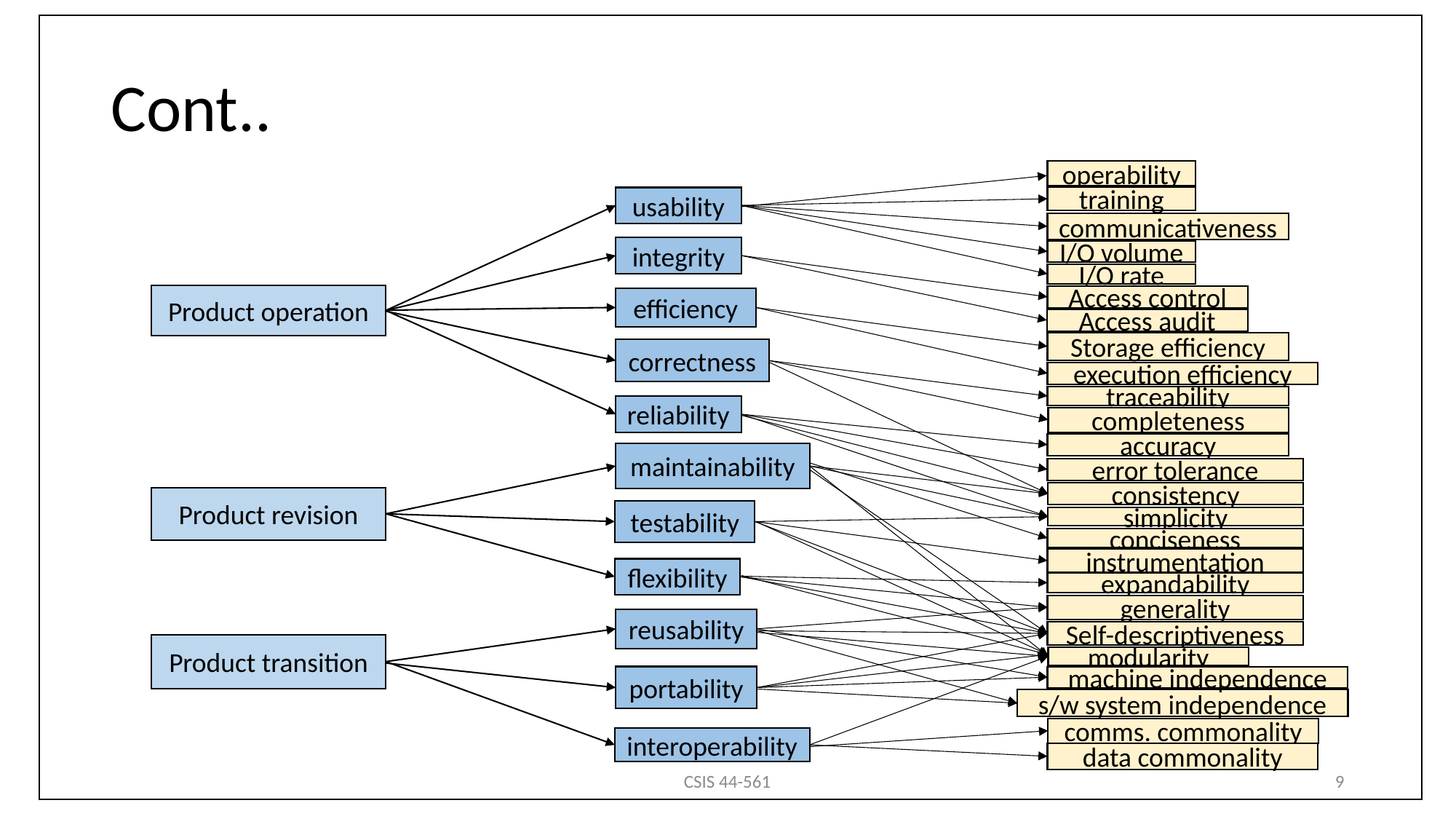

# Cont..
operability
training
usability
communicativeness
integrity
I/O volume
I/O rate
Product operation
Access control
efficiency
Access audit
Storage efficiency
correctness
execution efficiency
traceability
reliability
completeness
accuracy
maintainability
error tolerance
consistency
Product revision
testability
simplicity
conciseness
instrumentation
flexibility
expandability
generality
reusability
Self-descriptiveness
Product transition
modularity
portability
machine independence
s/w system independence
comms. commonality
interoperability
data commonality
CSIS 44-561
9